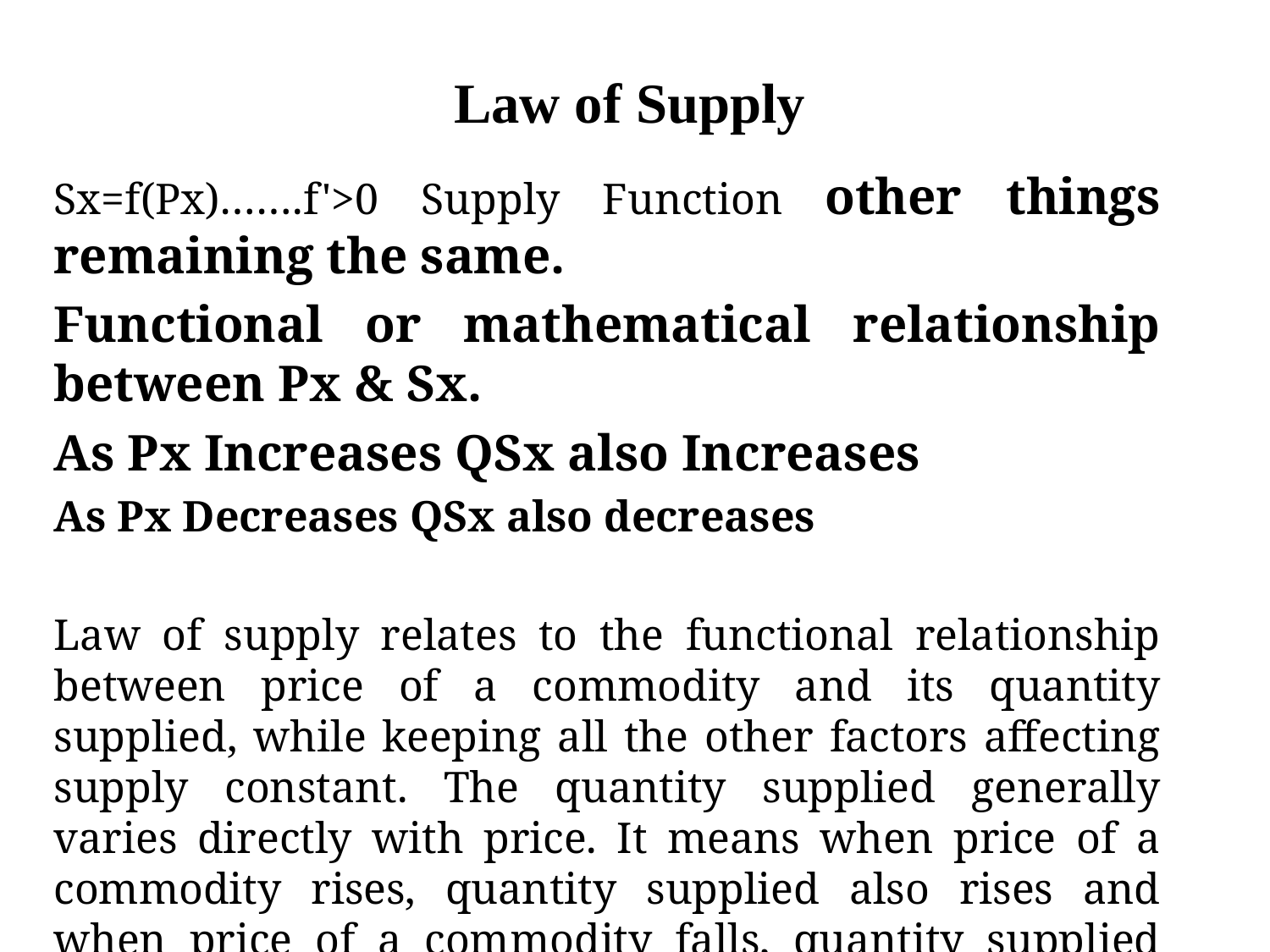

# Law of Supply
Sx=f(Px)…….f'>0 Supply Function other things remaining the same.
Functional or mathematical relationship between Px & Sx.
As Px Increases QSx also Increases
As Px Decreases QSx also decreases

Law of supply relates to the functional relationship between price of a commodity and its quantity supplied, while keeping all the other factors affecting supply constant. The quantity supplied generally varies directly with price. It means when price of a commodity rises, quantity supplied also rises and when price of a commodity falls, quantity supplied also decreases. Thus, the direction of change in quantity supplied is the same as the direction of change in price. This positive relationship between price and quantity supplied of a given commodity is known as the law of supply. The functional relationship between price of a commodity and its quantity supplied can be expressed with the help of supply function as:
QSx = f (Px), ceteris paribus................(i)        f '  > 0.